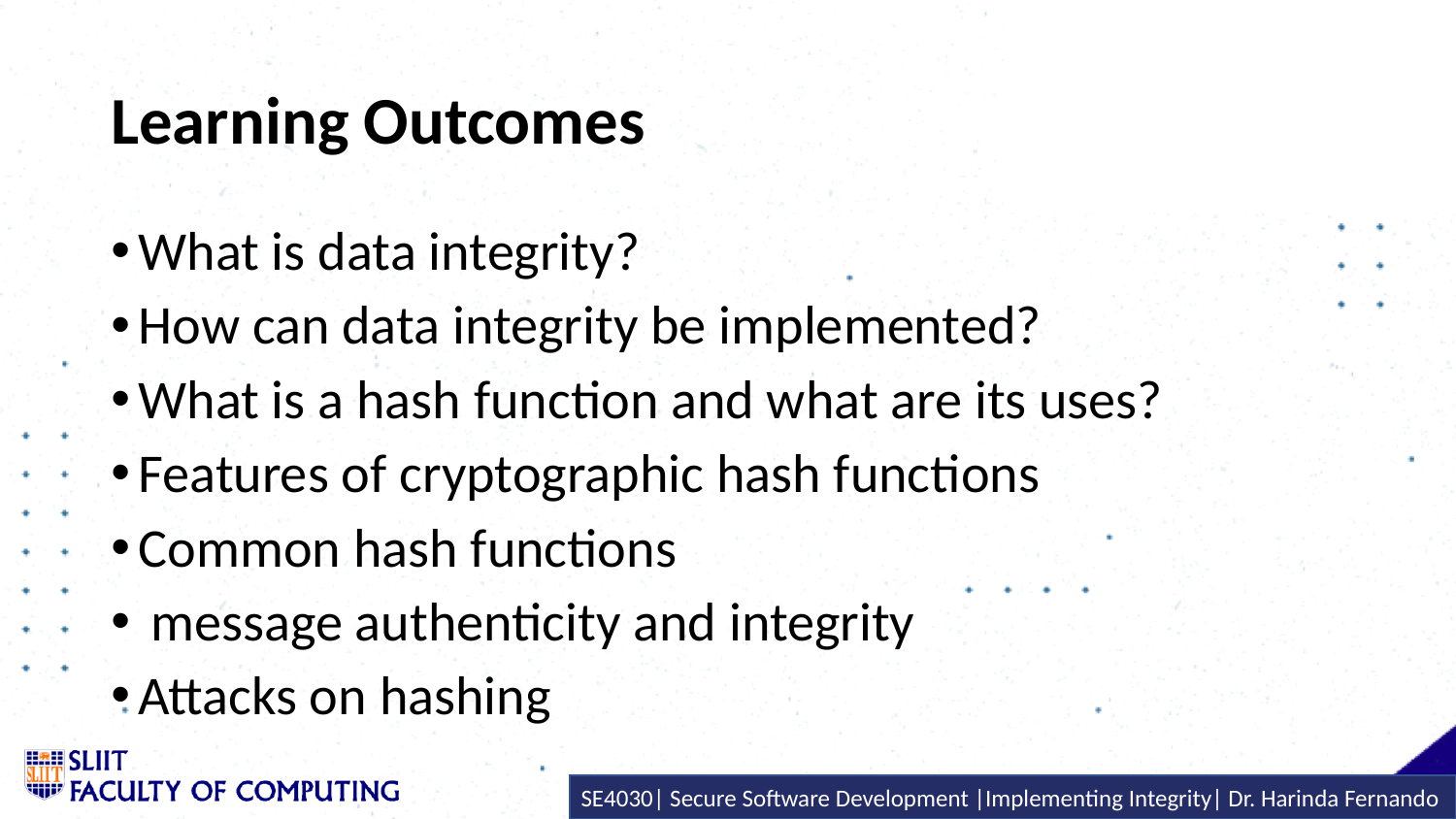

# Learning Outcomes
What is data integrity?
How can data integrity be implemented?
What is a hash function and what are its uses?
Features of cryptographic hash functions
Common hash functions
 message authenticity and integrity
Attacks on hashing